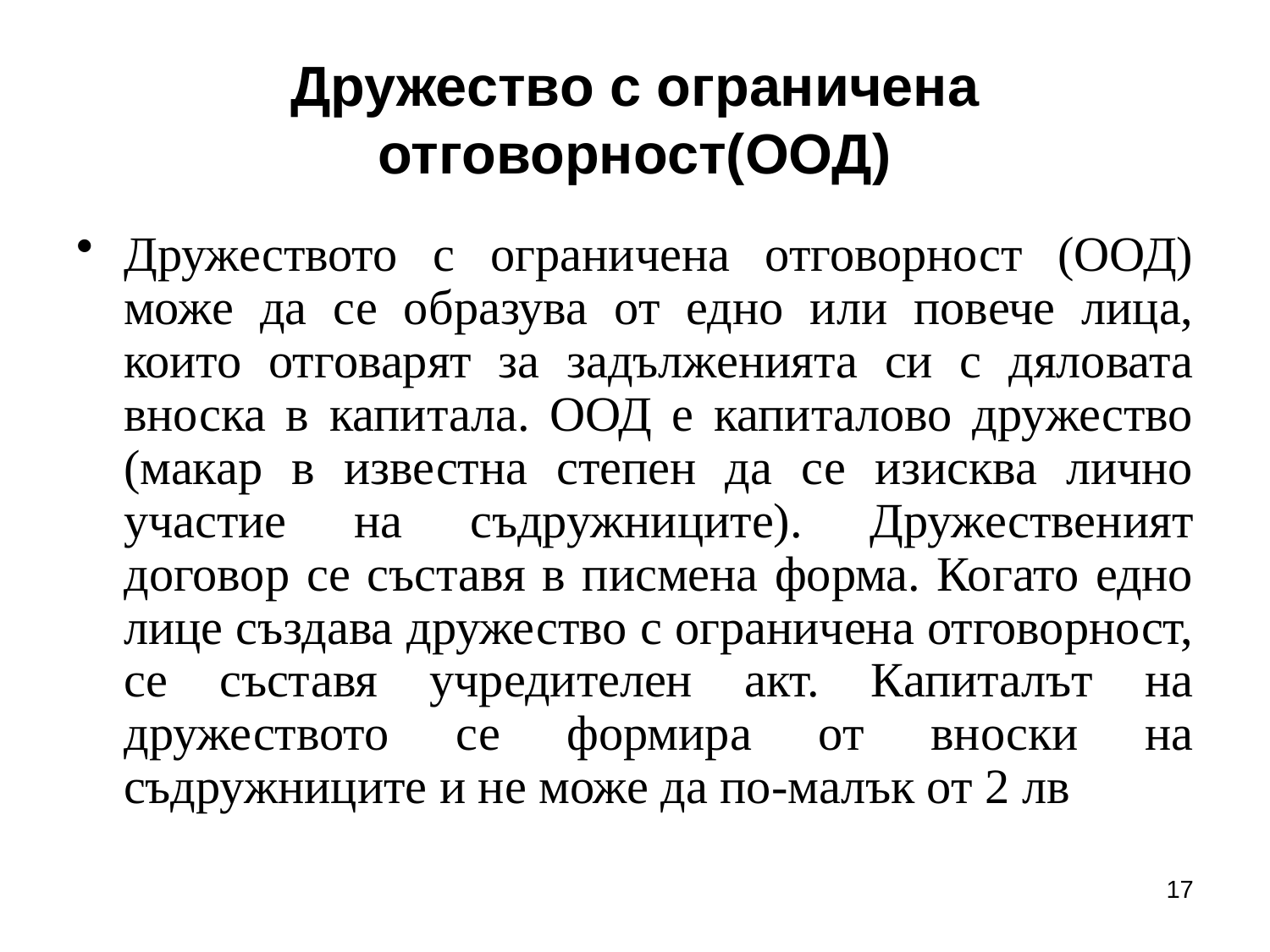

# Дружество с ограничена отговорност(ООД)
Дружеството с ограничена отговорност (ООД) може да се образува от едно или повече лица, които отговарят за задълженията си с дяловата вноска в капитала. ООД е капиталово дружество (макар в известна степен да се изисква лично участие на съдружниците). Дружественият договор се съставя в писмена форма. Когато едно лице създава дружество с ограничена отговорност, се съставя учредителен акт. Капиталът на дружеството се формира от вноски на съдружниците и не може да по-малък от 2 лв
17